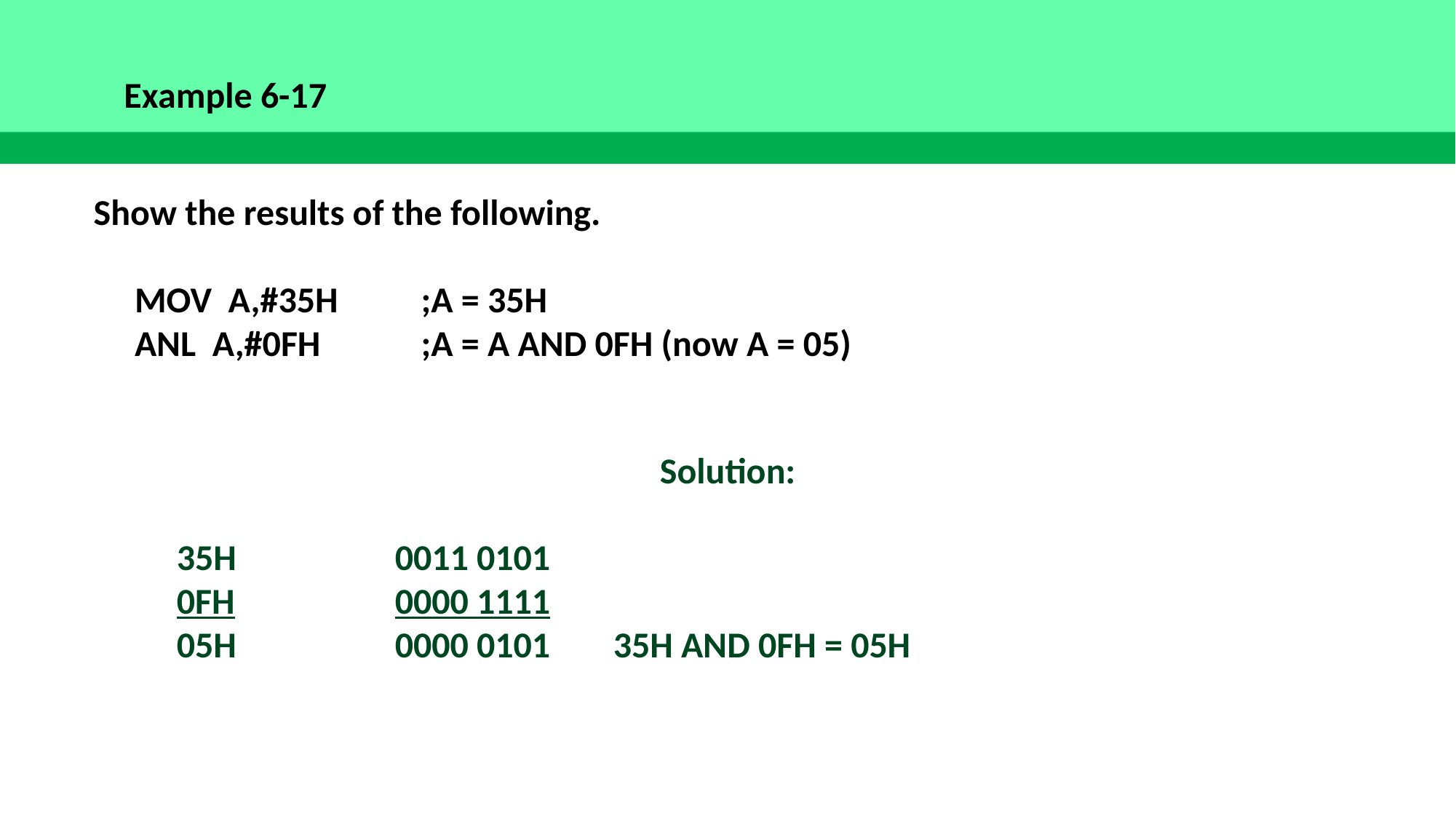

Example 6-17
Show the results of the following.

     MOV  A,#35H	;A = 35H
     ANL  A,#0FH	;A = A AND 0FH (now A = 05)
Solution:
    	35H  		0011 0101
    	0FH  		0000 1111
    	05H  		0000 0101 	35H AND 0FH = 05H